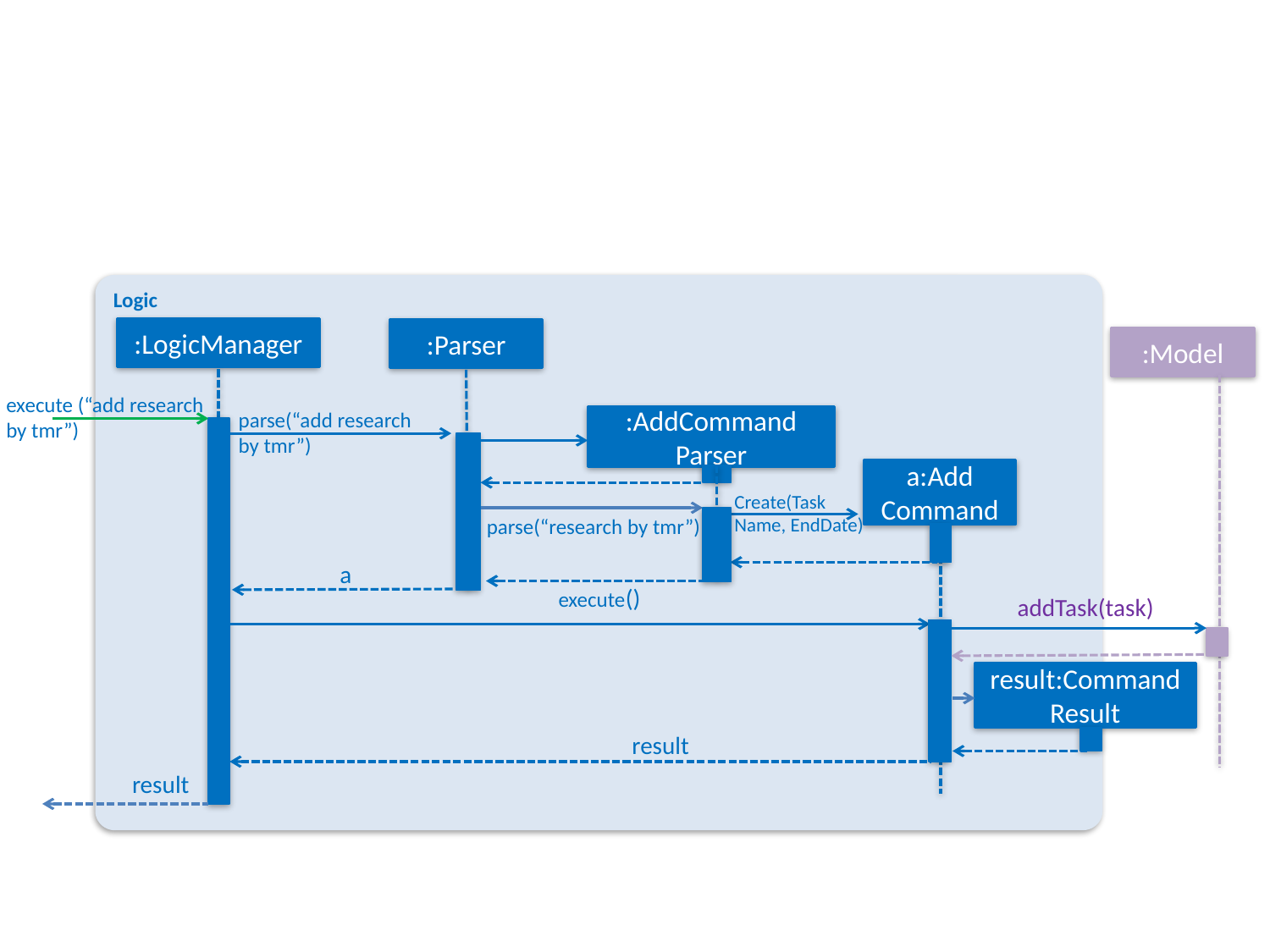

Logic
:LogicManager
:Parser
:Model
execute (“add research
by tmr”)
parse(“add research
by tmr”)
:AddCommand
Parser

a:Add
Command

Create(Task
Name, EndDate)

parse(“research by tmr”)

a
execute()
addTask(task)

result:Command Result

result
result